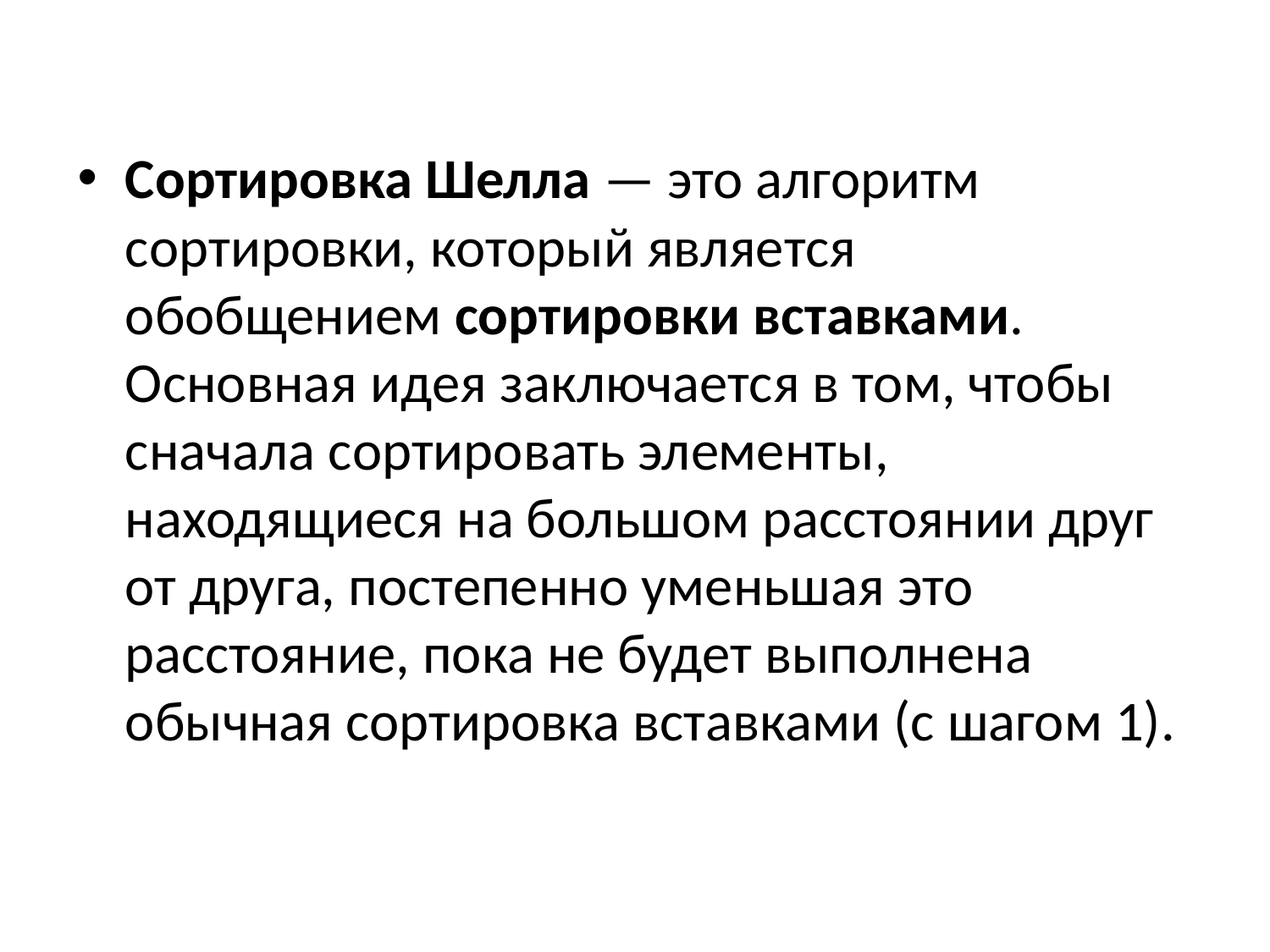

#
Сортировка Шелла — это алгоритм сортировки, который является обобщением сортировки вставками. Основная идея заключается в том, чтобы сначала сортировать элементы, находящиеся на большом расстоянии друг от друга, постепенно уменьшая это расстояние, пока не будет выполнена обычная сортировка вставками (с шагом 1).